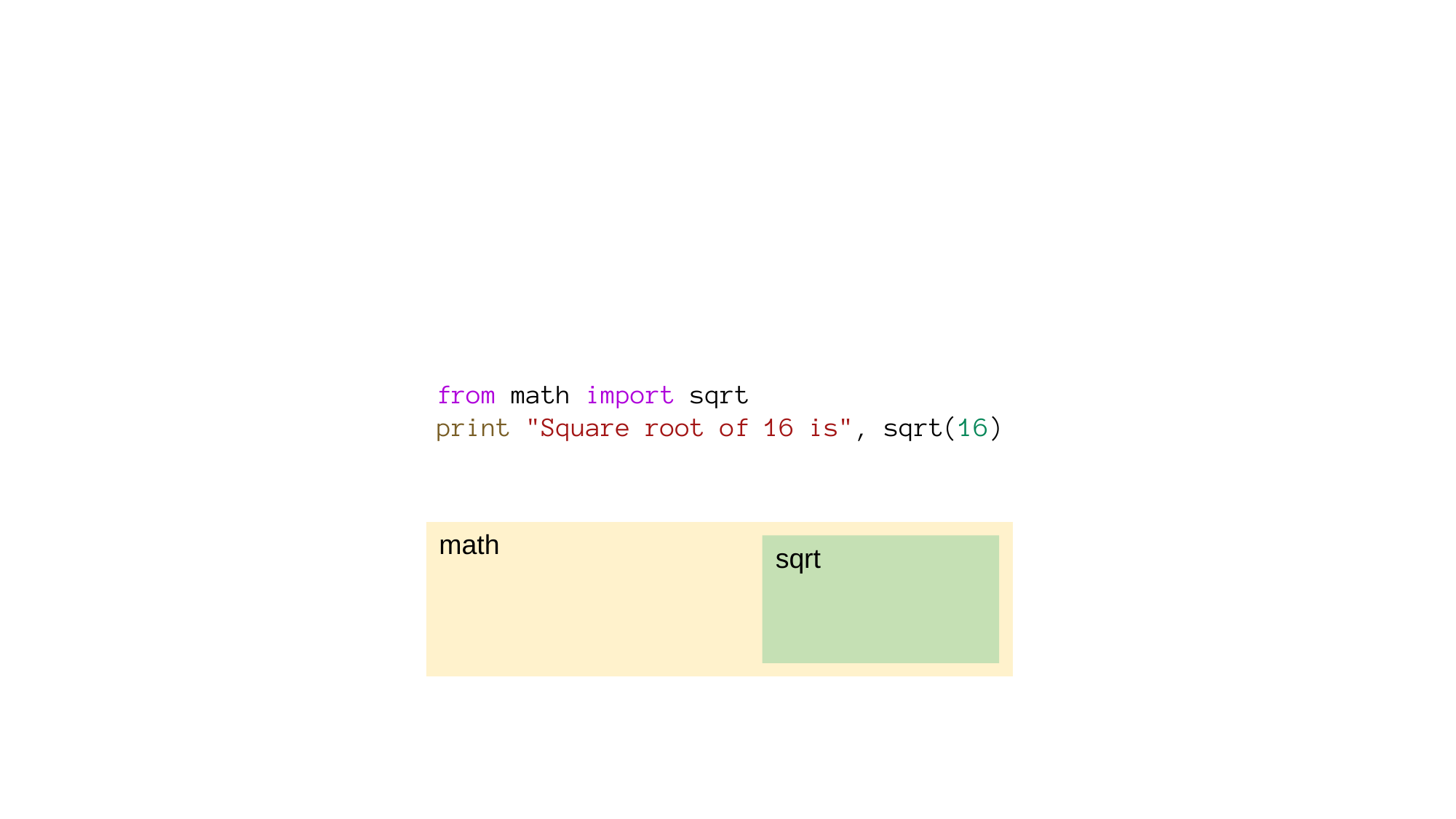

from math import sqrt
print "Square root of 16 is", sqrt(16)

math

sqrt